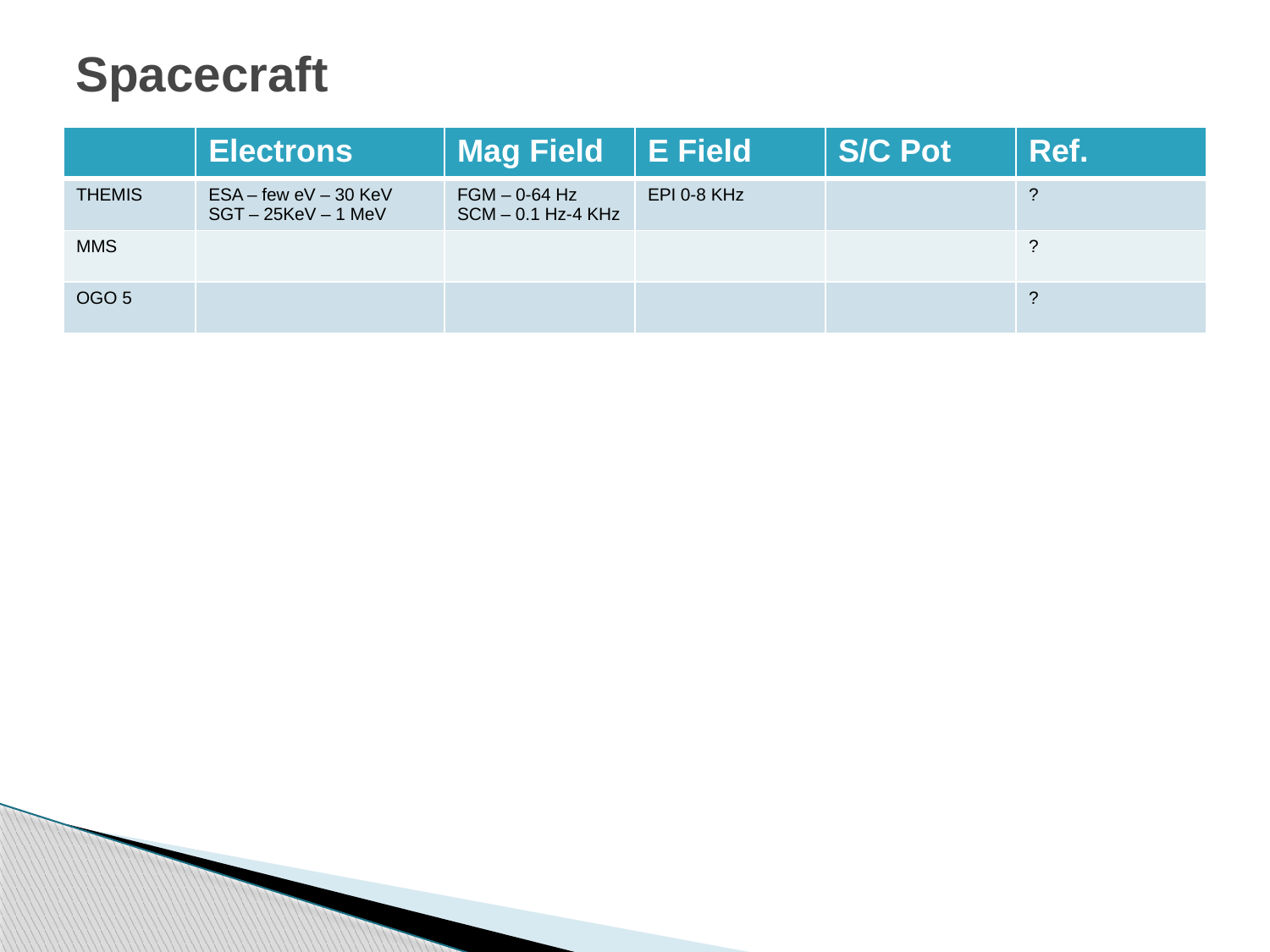

# Spacecraft
|  | Electrons | Mag Field | E Field | S/C Pot | Ref. |
| --- | --- | --- | --- | --- | --- |
| THEMIS | ESA – few eV – 30 KeV SGT – 25KeV – 1 MeV | FGM – 0-64 Hz SCM – 0.1 Hz-4 KHz | EPI 0-8 KHz |  | ? |
| MMS |  |  |  |  | ? |
| OGO 5 |  |  |  |  | ? |